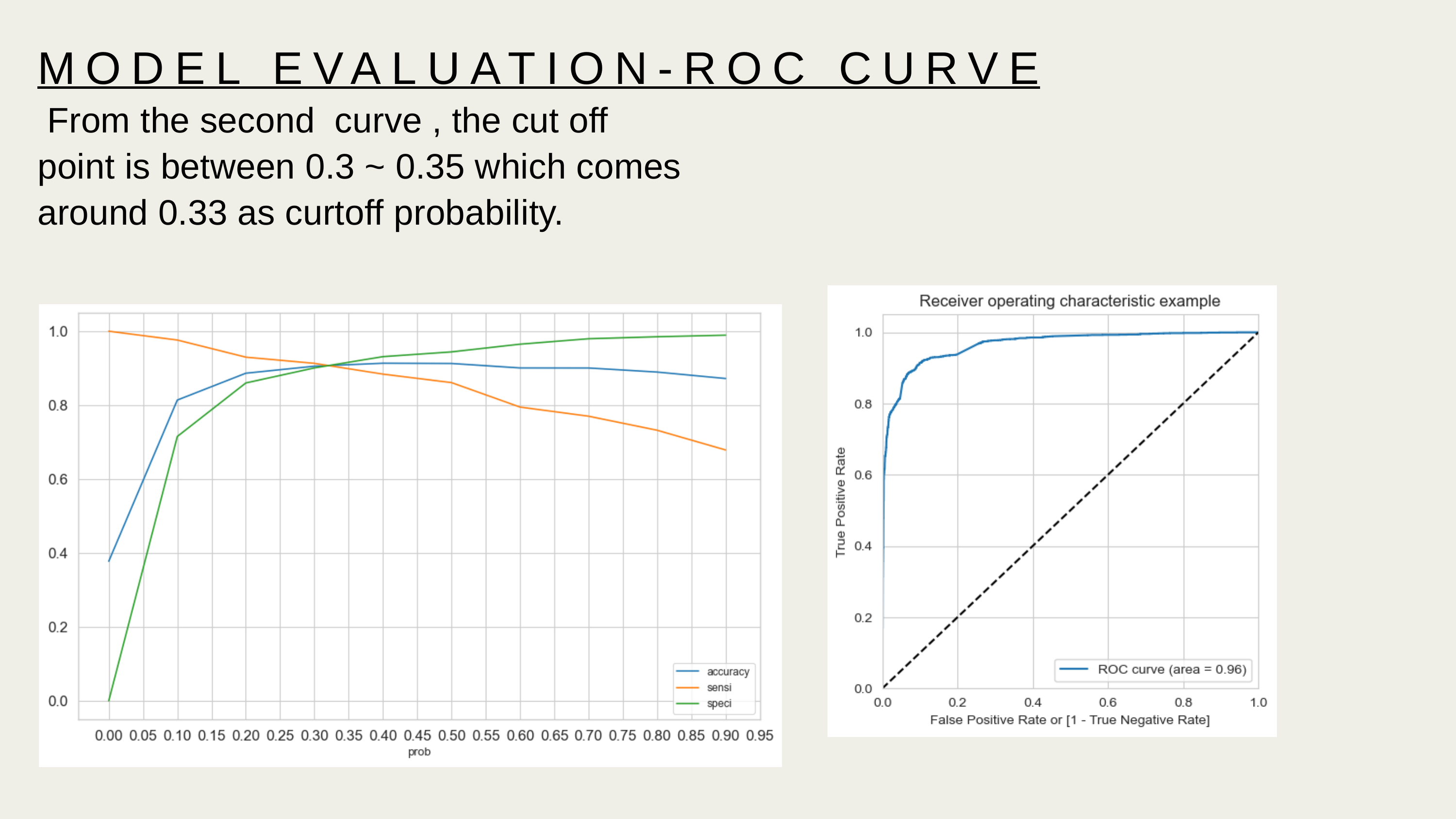

MODEL EVALUATION-ROC CURVE
 From the second  curve , the cut off point is between 0.3 ~ 0.35 which comes around 0.33 as curtoff probability.